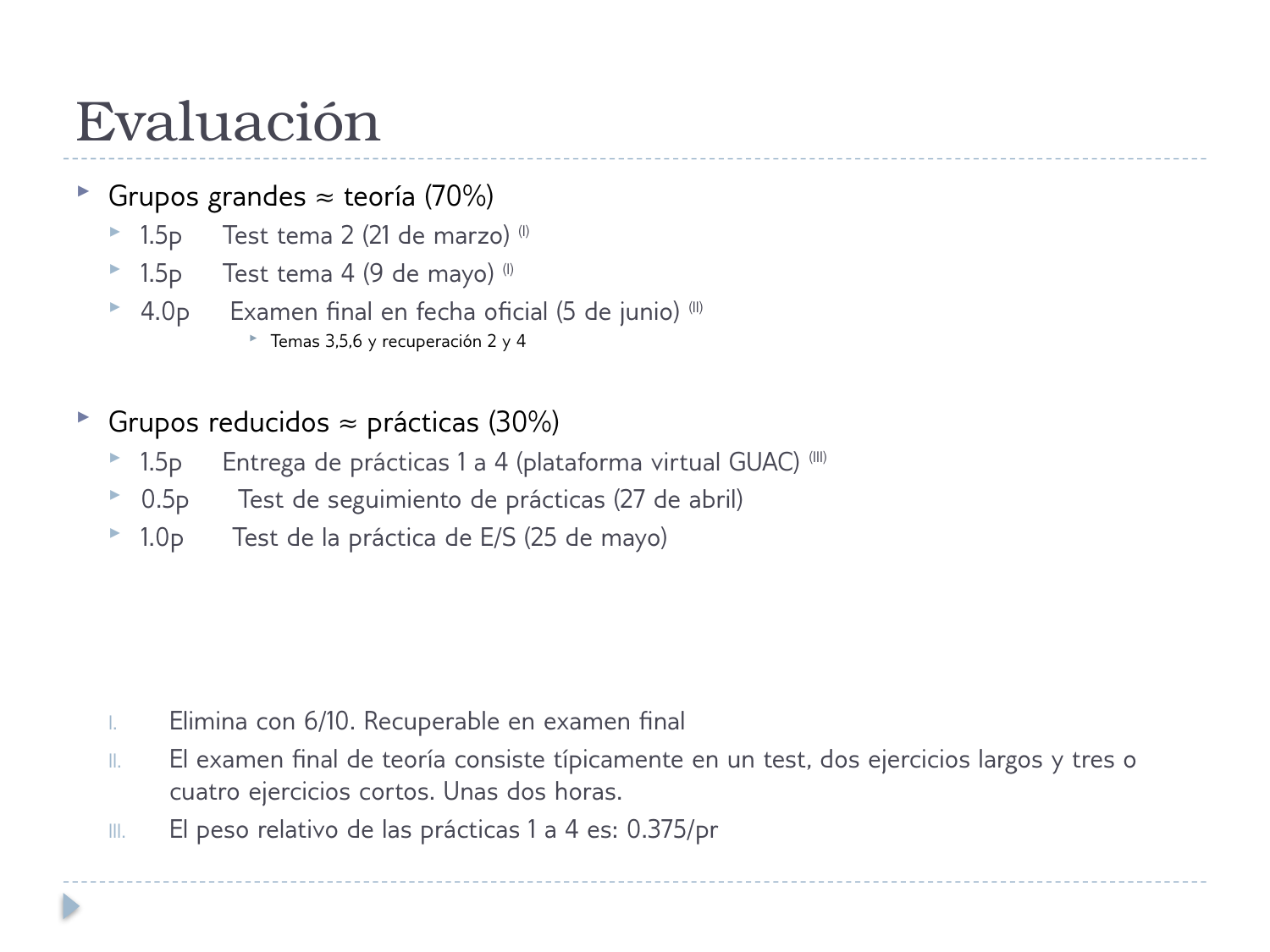

# Evaluación
Grupos grandes ≈ teoría (70%)
1.5p     Test tema 2 (21 de marzo) (I)
1.5p     Test tema 4 (9 de mayo) (I)
4.0p     Examen final en fecha oficial (5 de junio) (II)
Temas 3,5,6 y recuperación 2 y 4

Grupos reducidos ≈ prácticas (30%)
1.5p     Entrega de prácticas 1 a 4 (plataforma virtual GUAC) (III)
0.5p      Test de seguimiento de prácticas (27 de abril)
1.0p      Test de la práctica de E/S (25 de mayo)

Elimina con 6/10. Recuperable en examen final
El examen final de teoría consiste típicamente en un test, dos ejercicios largos y tres o cuatro ejercicios cortos. Unas dos horas.
El peso relativo de las prácticas 1 a 4 es: 0.375/pr